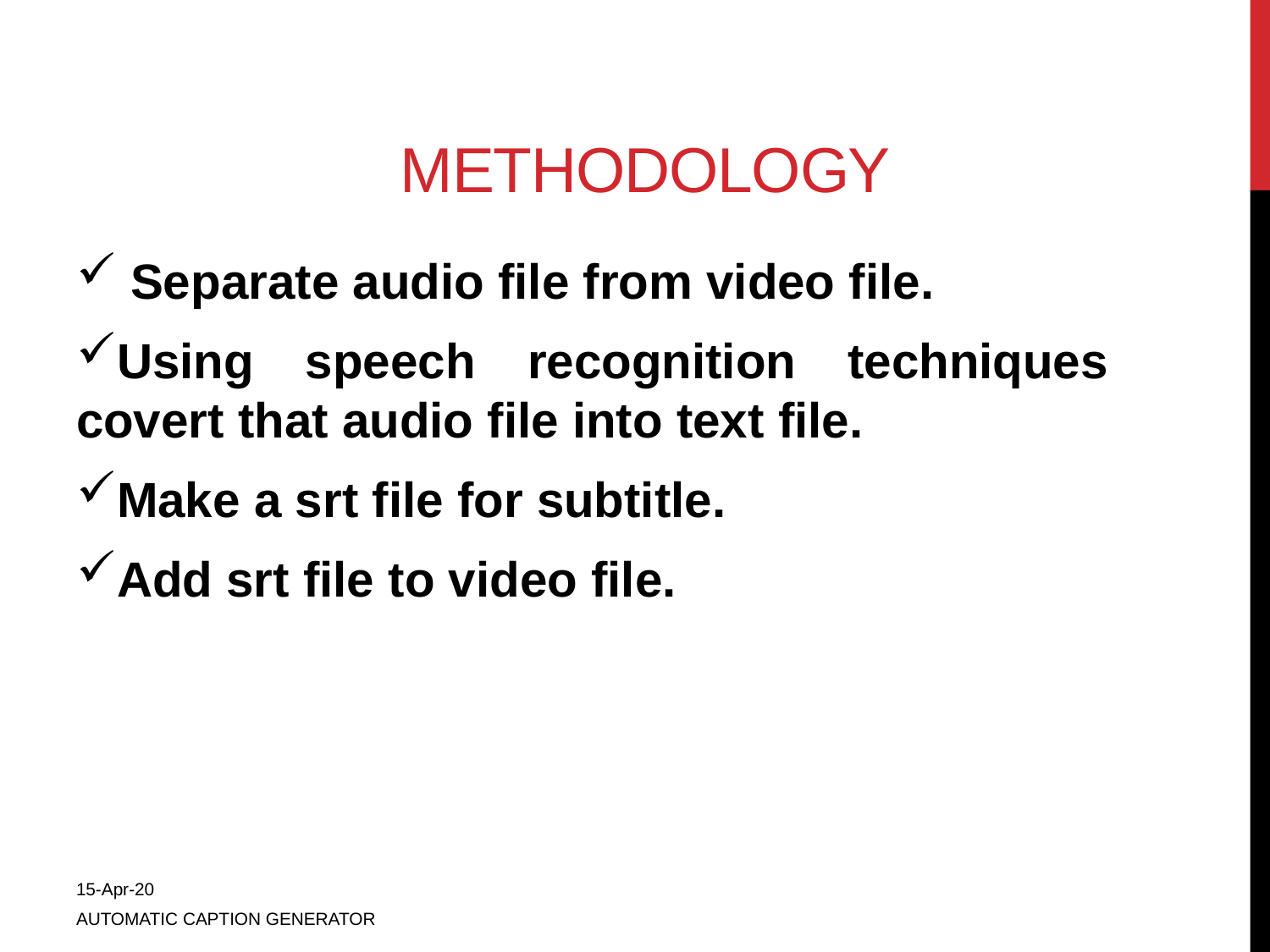

# methodology
 Separate audio file from video file.
Using speech recognition techniques covert that audio file into text file.
Make a srt file for subtitle.
Add srt file to video file.

15-Apr-20
AUTOMATIC CAPTION GENERATOR